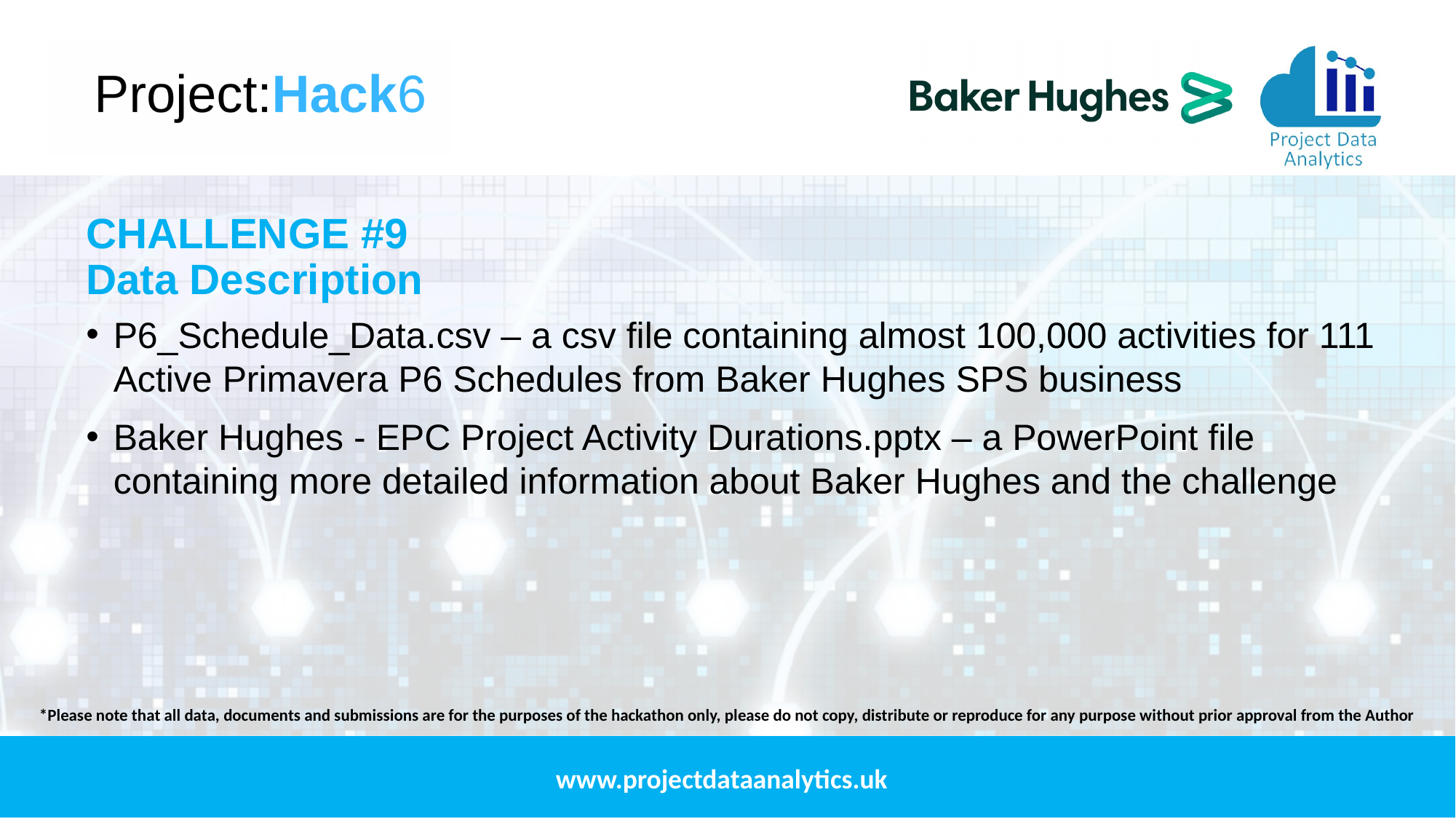

CHALLENGE #9
Data Description
P6_Schedule_Data.csv – a csv file containing almost 100,000 activities for 111 Active Primavera P6 Schedules from Baker Hughes SPS business
Baker Hughes - EPC Project Activity Durations.pptx – a PowerPoint file containing more detailed information about Baker Hughes and the challenge

*Please note that all data, documents and submissions are for the purposes of the hackathon only, please do not copy, distribute or reproduce for any purpose without prior approval from the Author